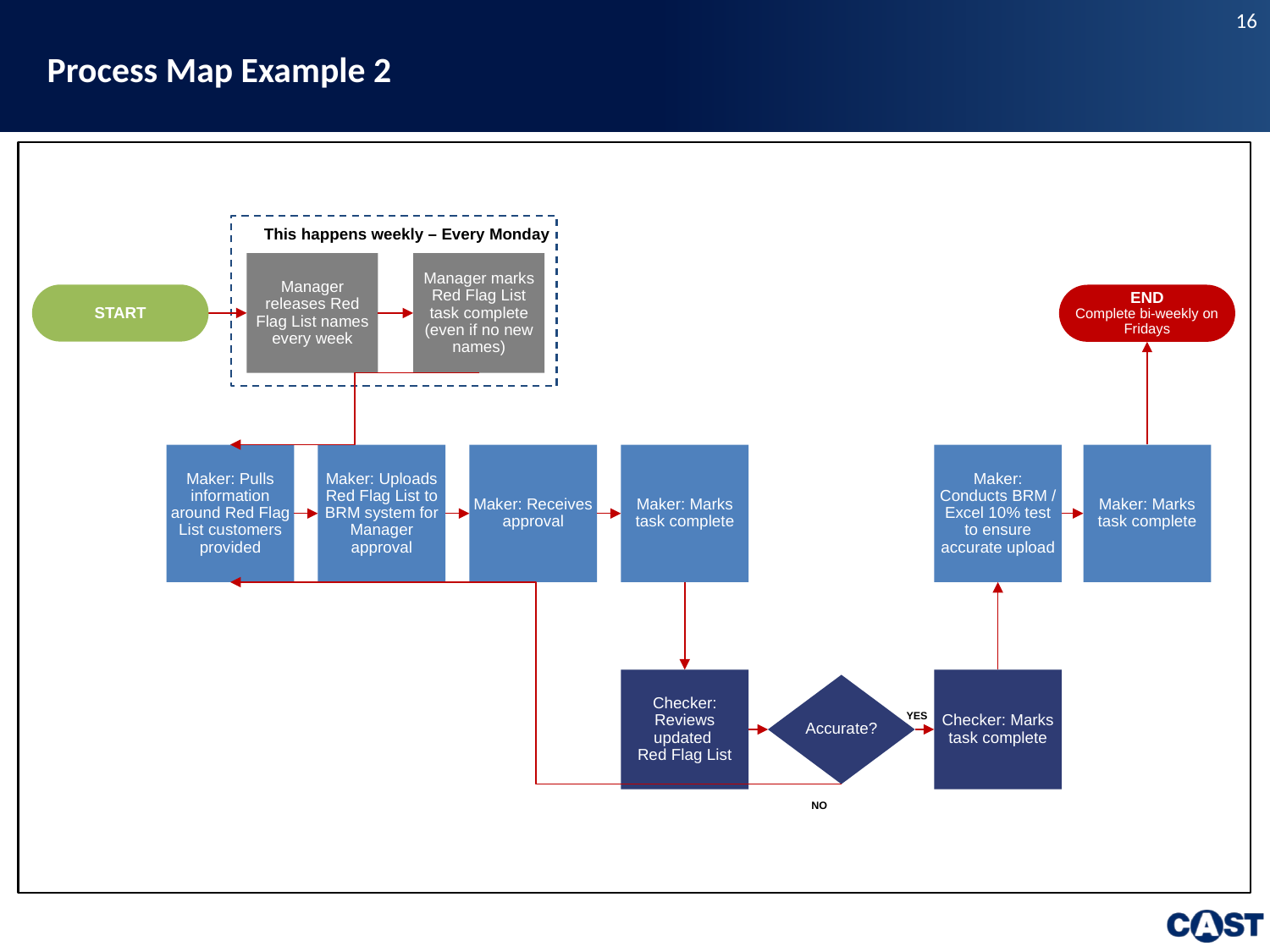

# Process Map Example 2

This happens weekly – Every Monday
Manager releases Red Flag List names every week
Manager marks Red Flag List task complete (even if no new names)
START
END
Complete bi-weekly on Fridays
Maker: Pulls information around Red Flag List customers provided
Maker: Uploads Red Flag List to BRM system for Manager approval
Maker: Receives approval
Maker: Marks task complete
Maker: Conducts BRM / Excel 10% test to ensure accurate upload
Maker: Marks task complete
Checker:
Reviews updated
Red Flag List
Checker: Marks task complete
Accurate?
YES
NO